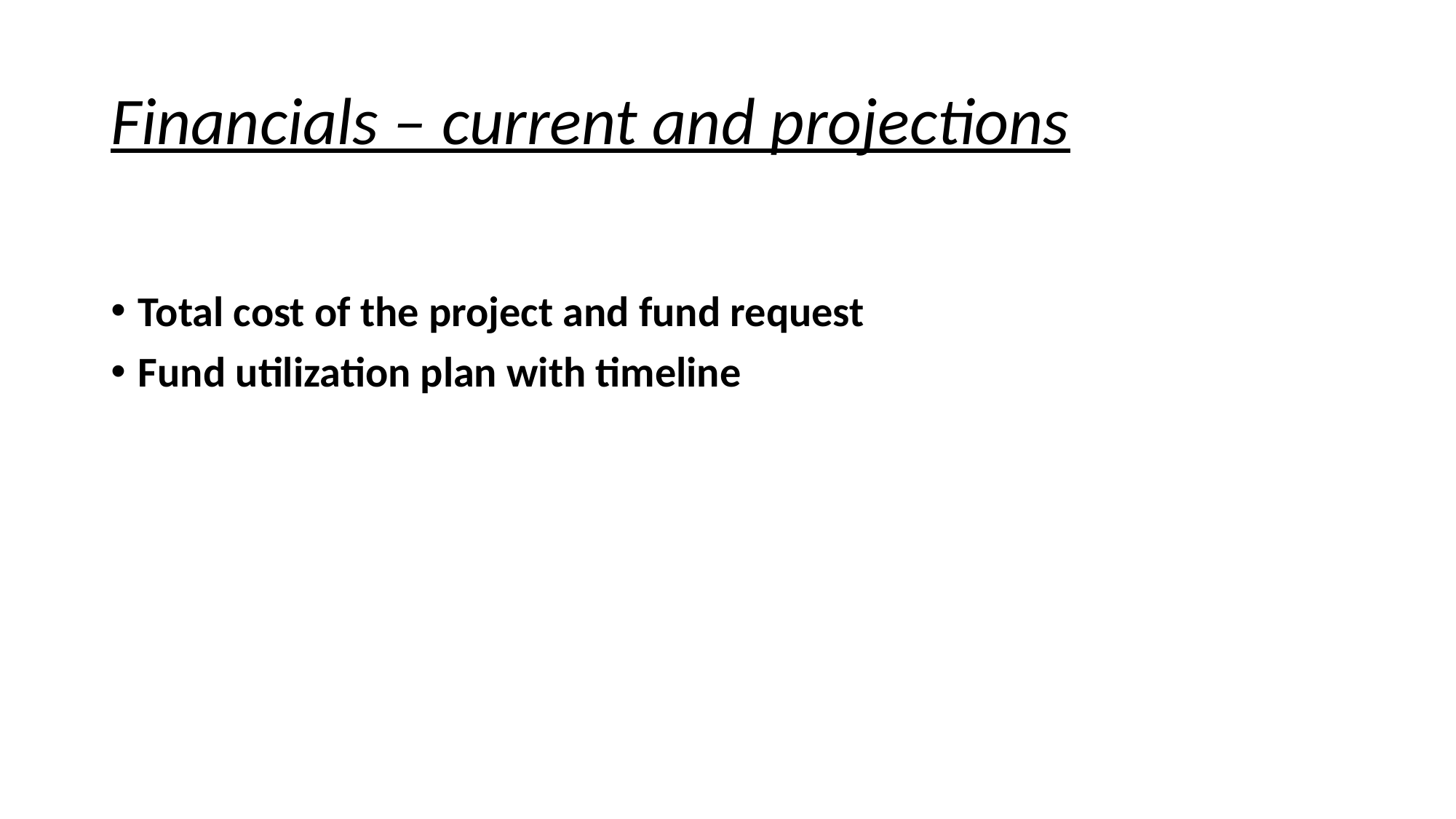

# Financials – current and projections

Total cost of the project and fund request
Fund utilization plan with timeline